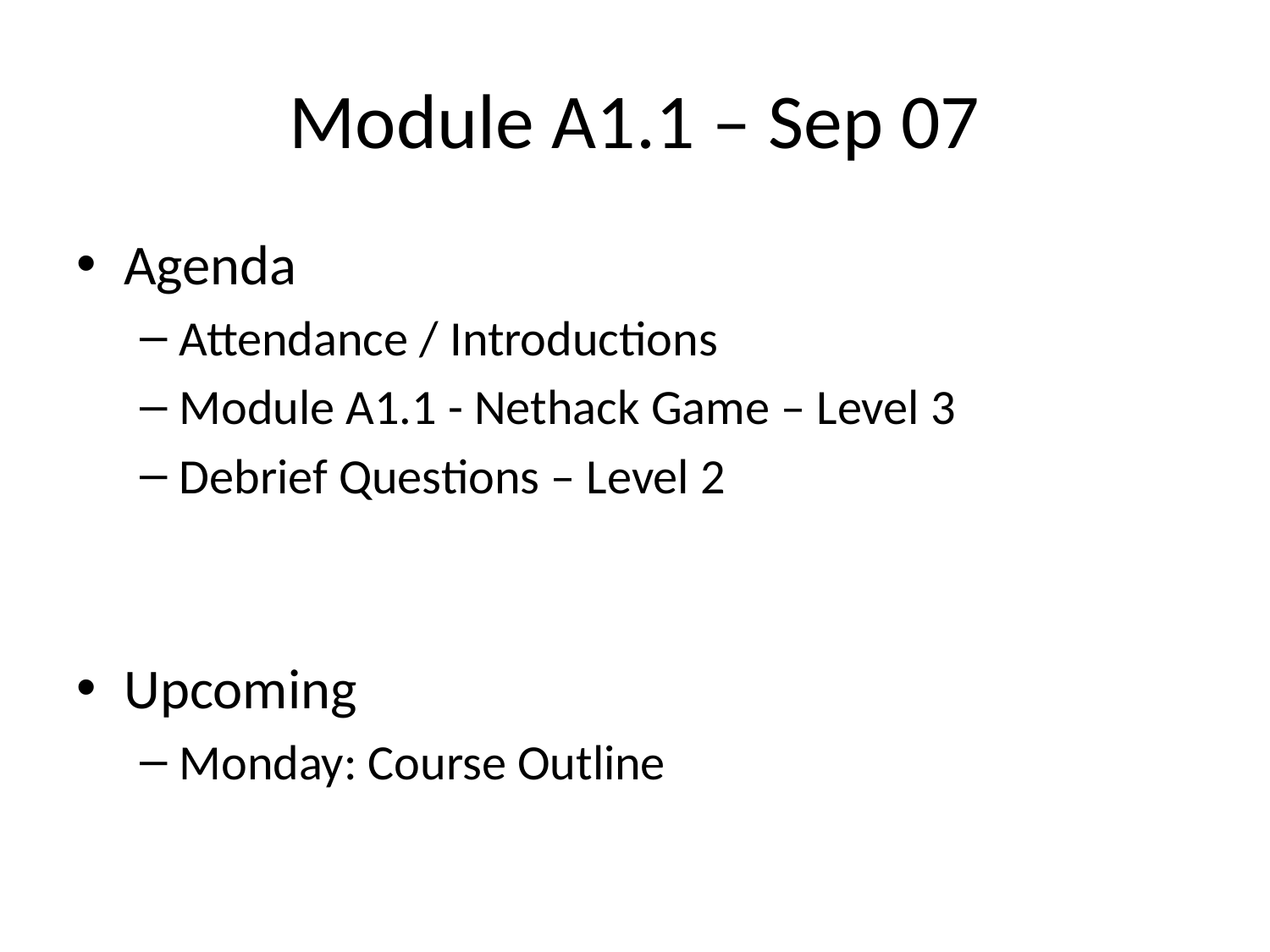

# Module A1.1 – Sep 07
Agenda
Attendance / Introductions
Module A1.1 - Nethack Game – Level 3
Debrief Questions – Level 2

Upcoming
Monday: Course Outline